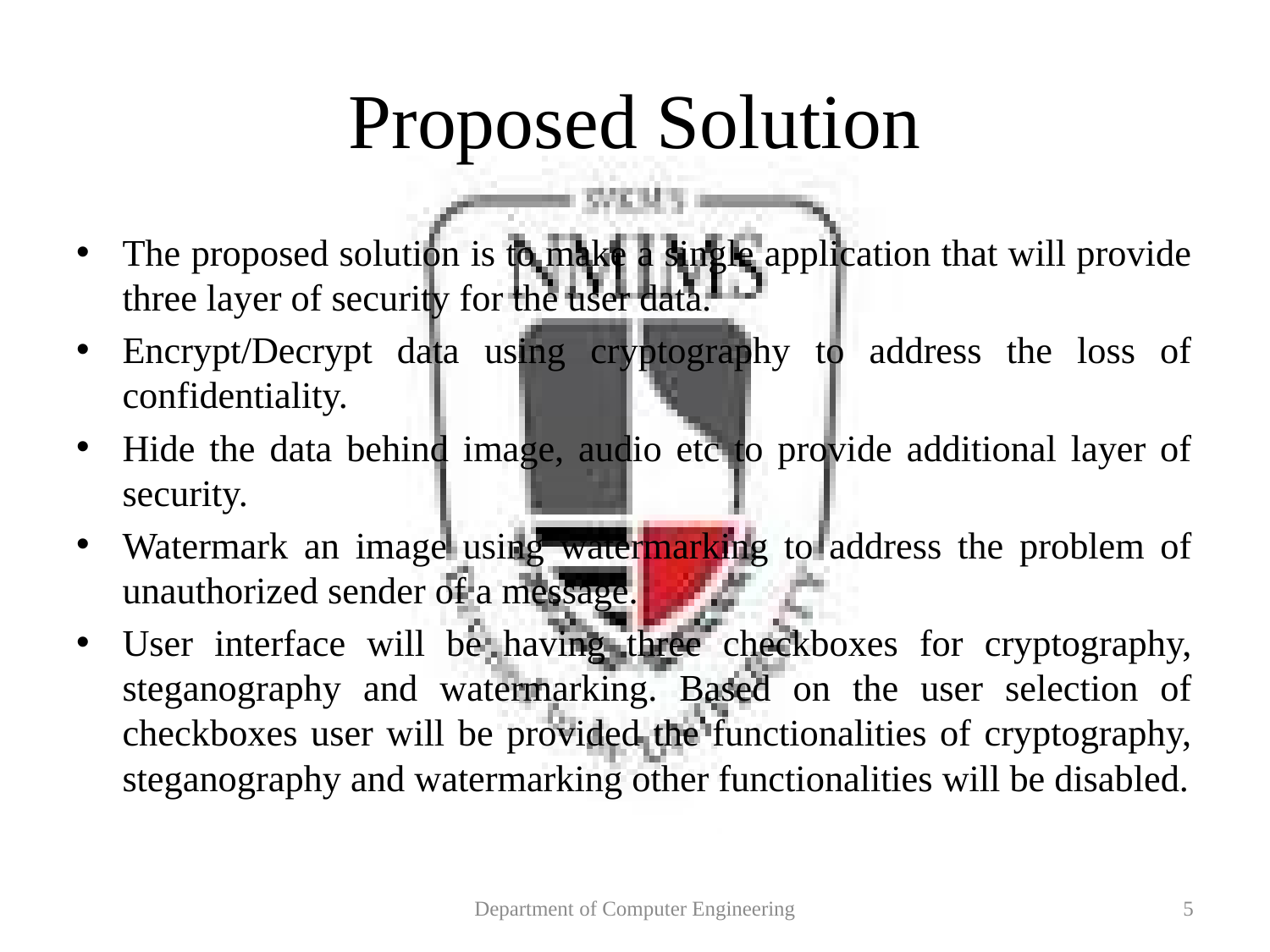

# Proposed Solution
The proposed solution is to make a single application that will provide three layer of security for the user data.
Encrypt/Decrypt data using cryptography to address the loss of confidentiality.
Hide the data behind image, audio etc to provide additional layer of security.
Watermark an image using watermarking to address the problem of unauthorized sender of a message.
User interface will be having three checkboxes for cryptography, steganography and watermarking. Based on the user selection of checkboxes user will be provided the functionalities of cryptography, steganography and watermarking other functionalities will be disabled.

Department of Computer Engineering
5